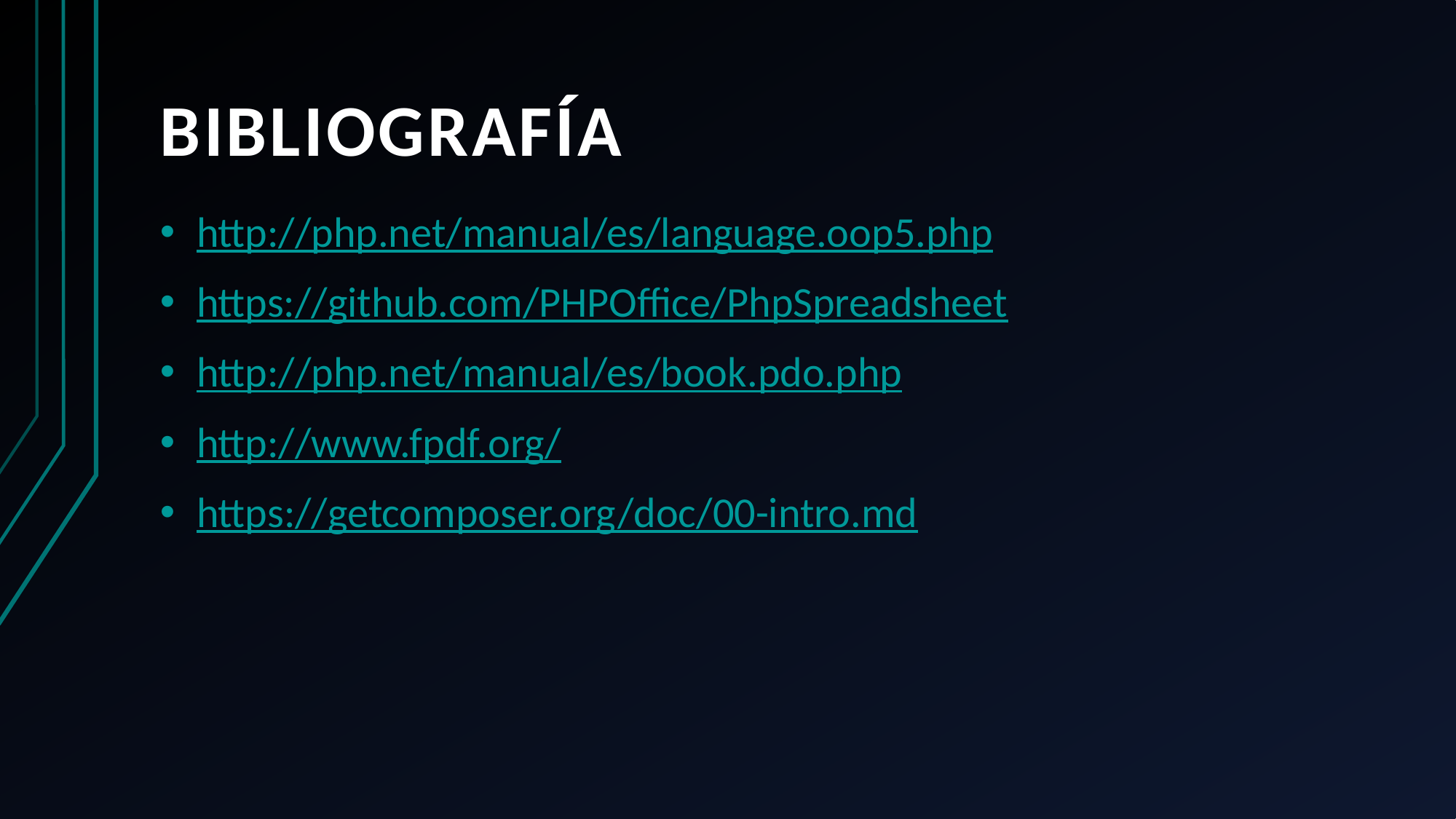

# Bibliografía
http://php.net/manual/es/language.oop5.php
https://github.com/PHPOffice/PhpSpreadsheet
http://php.net/manual/es/book.pdo.php
http://www.fpdf.org/
https://getcomposer.org/doc/00-intro.md